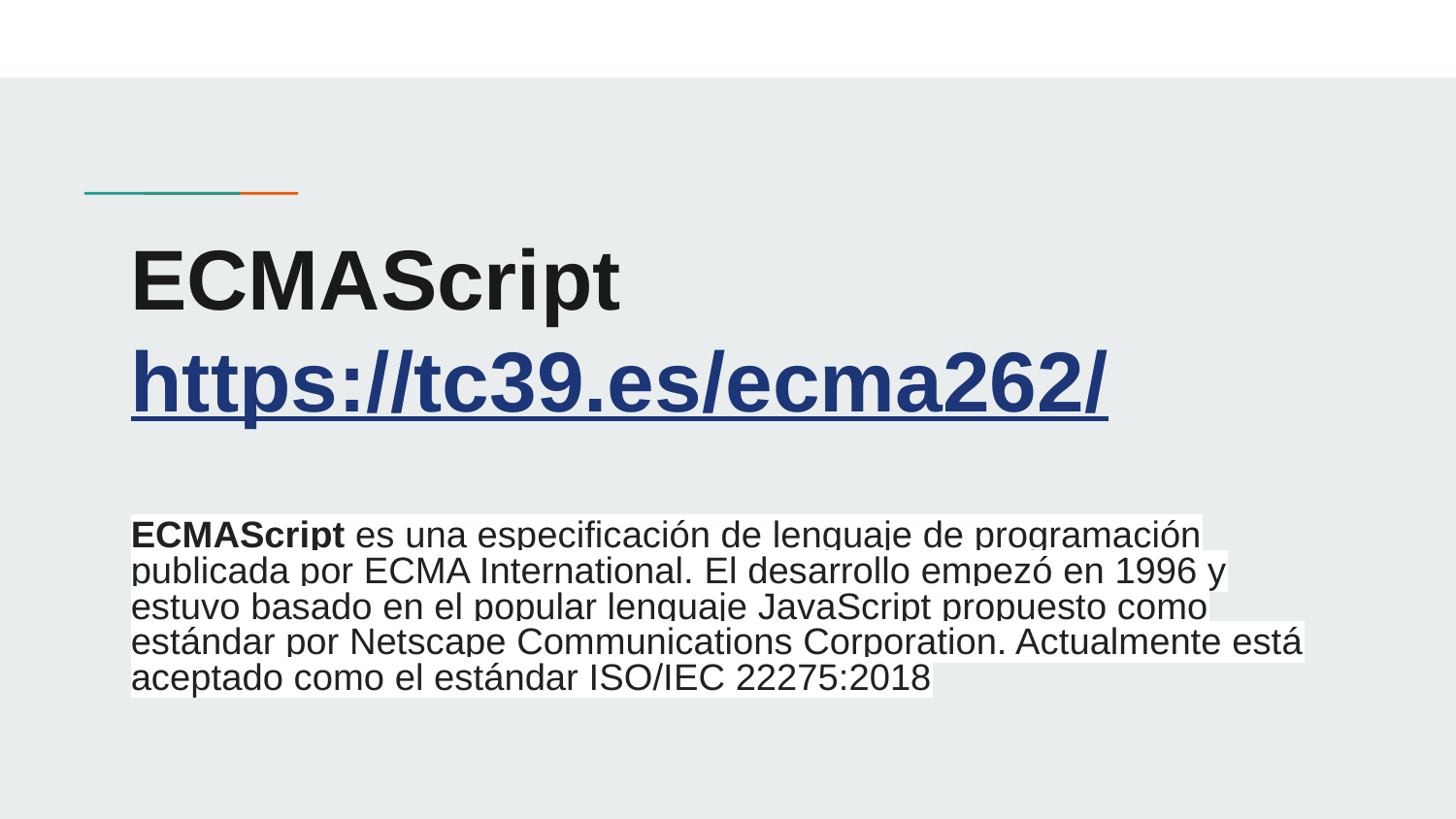

# ECMAScript
https://tc39.es/ecma262/

ECMAScript es una especificación de lenguaje de programación publicada por ECMA International. El desarrollo empezó en 1996 y estuvo basado en el popular lenguaje JavaScript propuesto como estándar por Netscape Communications Corporation. Actualmente está aceptado como el estándar ISO/IEC 22275:2018